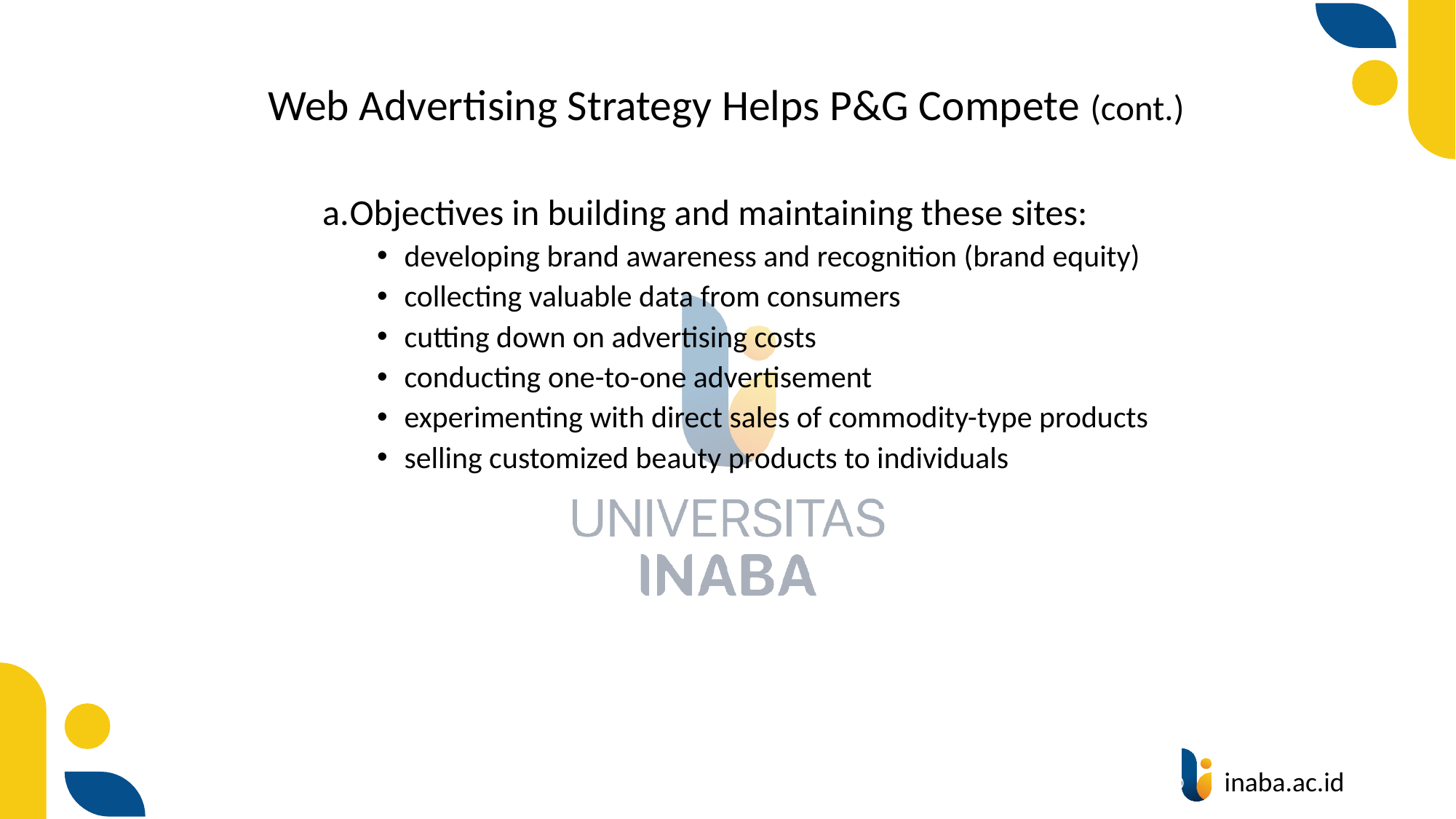

# Web Advertising Strategy Helps P&G Compete (cont.)
Objectives in building and maintaining these sites:
developing brand awareness and recognition (brand equity)
collecting valuable data from consumers
cutting down on advertising costs
conducting one-to-one advertisement
experimenting with direct sales of commodity-type products
selling customized beauty products to individuals
6
© Prentice Hall 2004